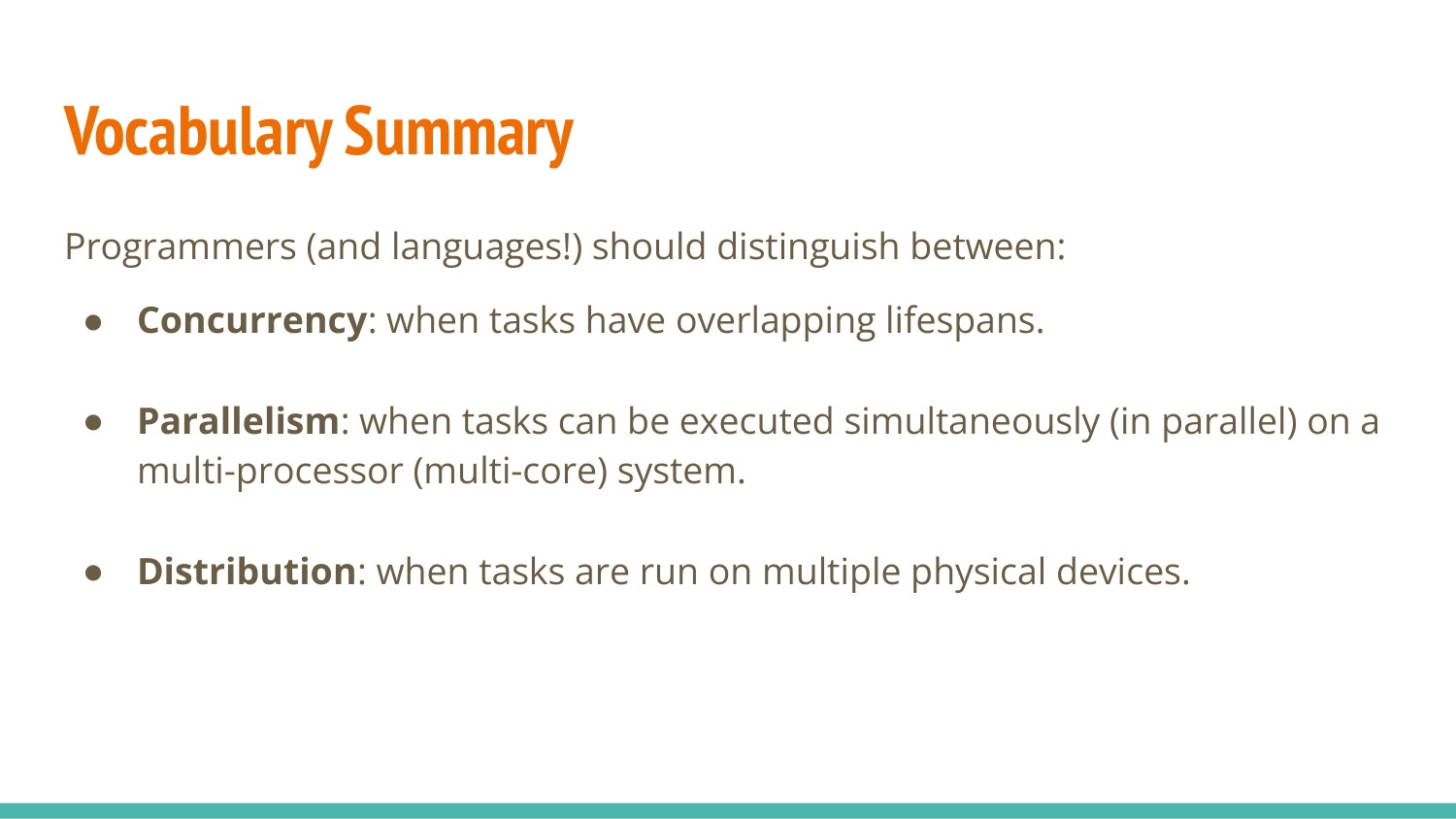

# Vocabulary Summary
Programmers (and languages!) should distinguish between:
Concurrency: when tasks have overlapping lifespans.
Parallelism: when tasks can be executed simultaneously (in parallel) on a multi-processor (multi-core) system.
Distribution: when tasks are run on multiple physical devices.